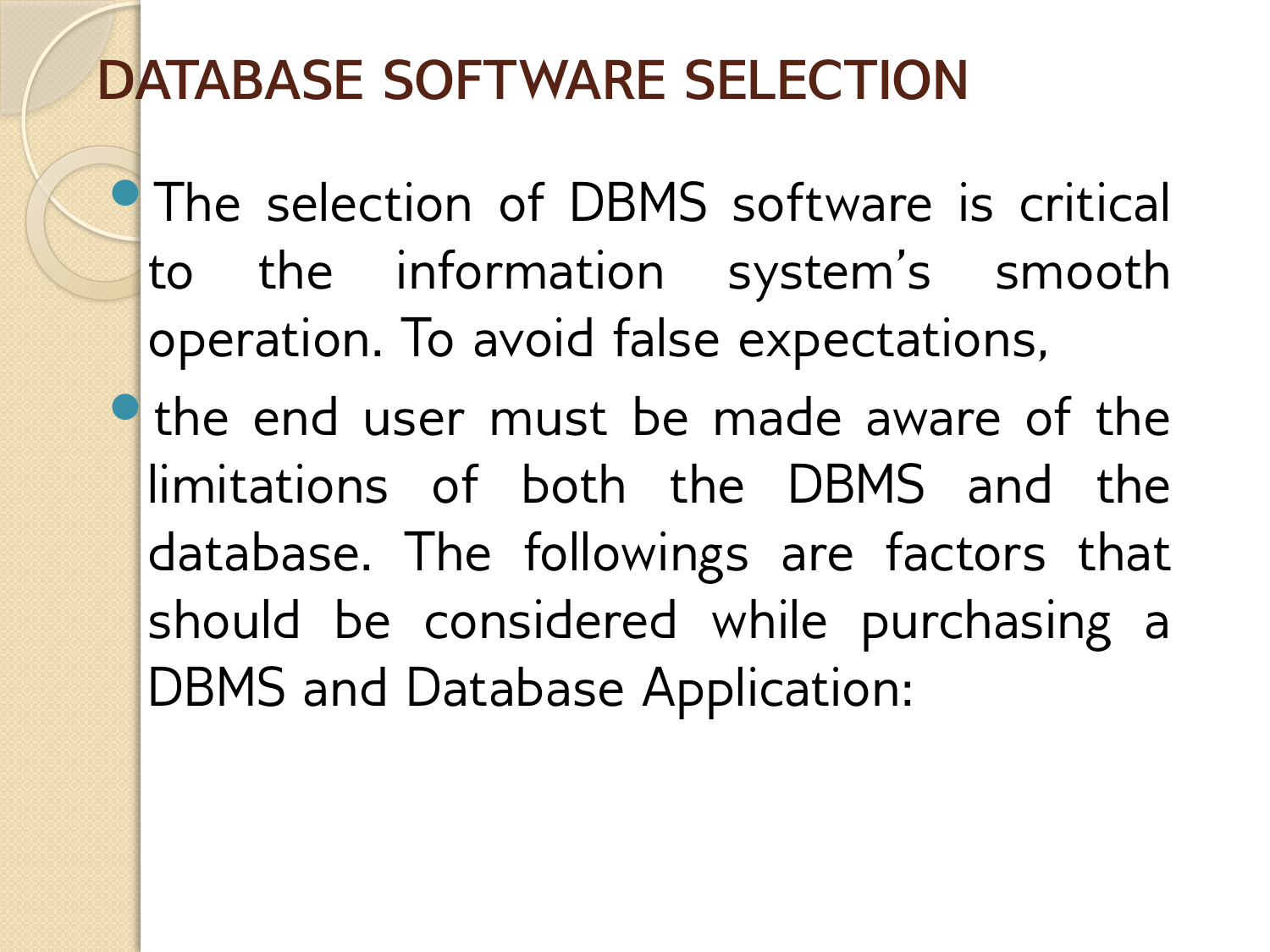

# DATABASE SOFTWARE SELECTION
The selection of DBMS software is critical to the information system’s smooth operation. To avoid false expectations,
the end user must be made aware of the limitations of both the DBMS and the database. The followings are factors that should be considered while purchasing a DBMS and Database Application: